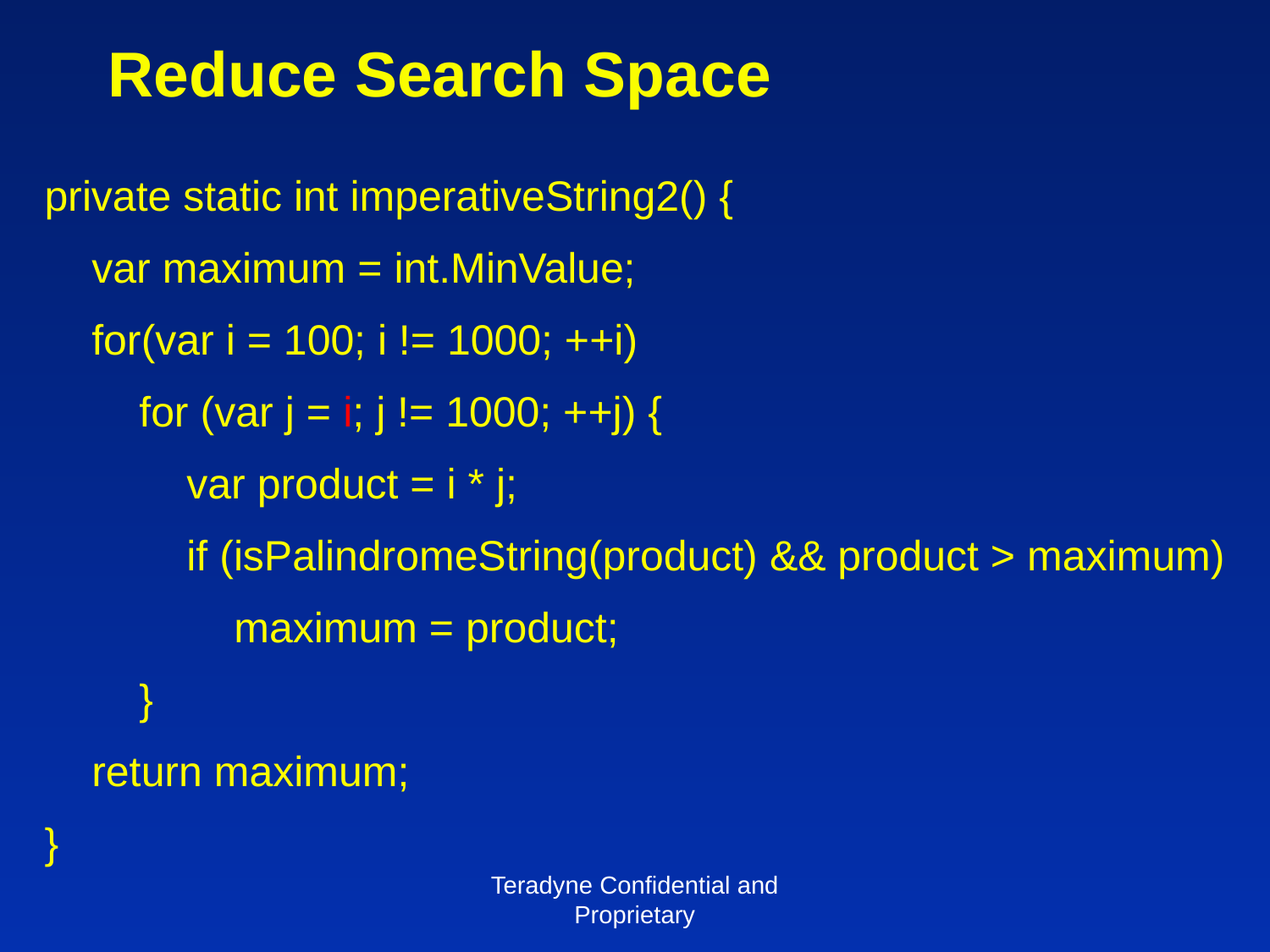

# Reduce Search Space
private static int imperativeString2() {
    var maximum = int.MinValue;
    for(var i = 100; i != 1000; ++i)
        for (var j = i; j != 1000; ++j) {
            var product = i * j;
            if (isPalindromeString(product) && product > maximum)
                maximum = product;
        }
    return maximum;
}
Teradyne Confidential and Proprietary